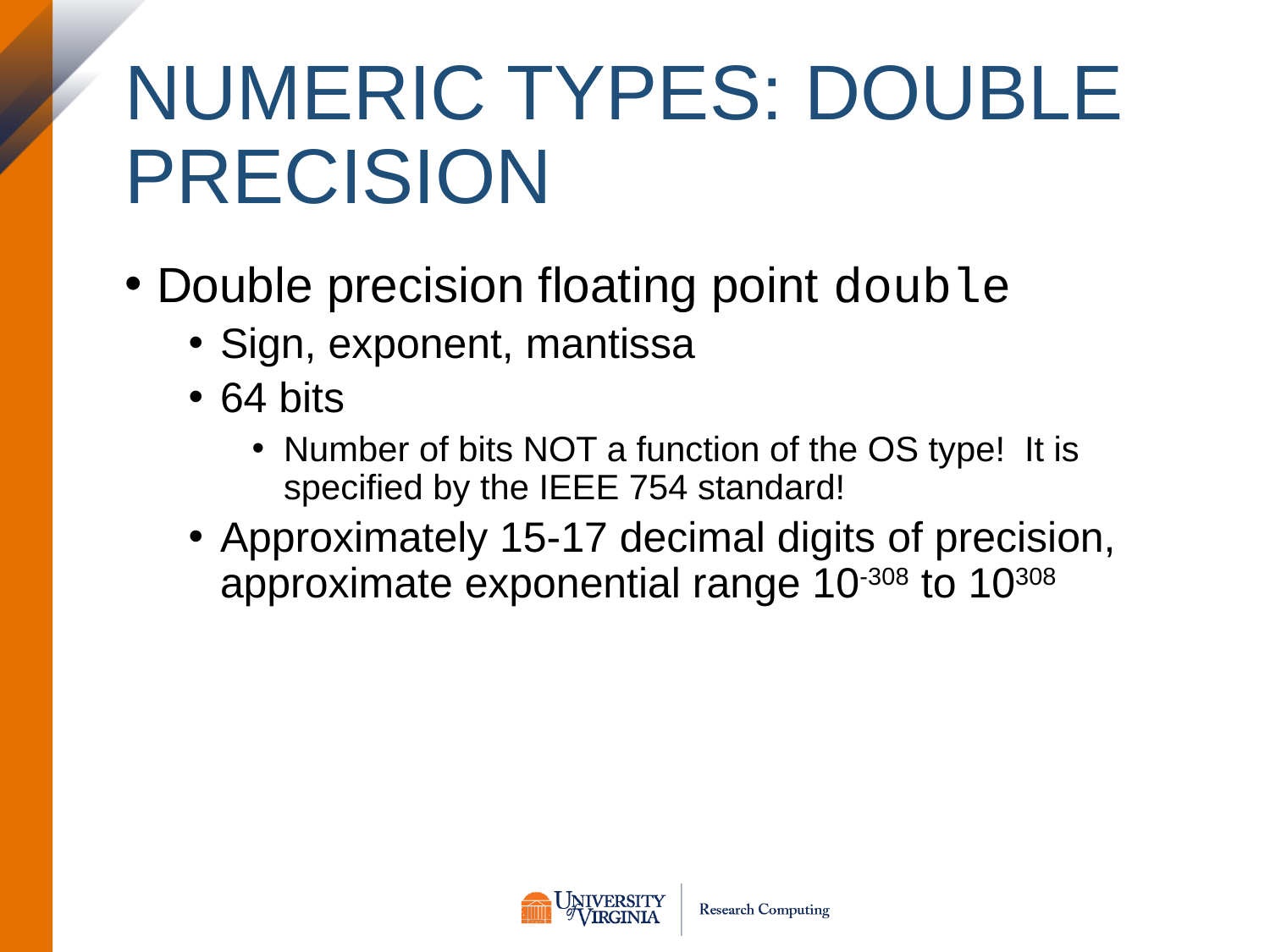

# Numeric Types: Double Precision
Double precision floating point double
Sign, exponent, mantissa
64 bits
Number of bits NOT a function of the OS type!  It is specified by the IEEE 754 standard!
Approximately 15-17 decimal digits of precision, approximate exponential range 10-308 to 10308